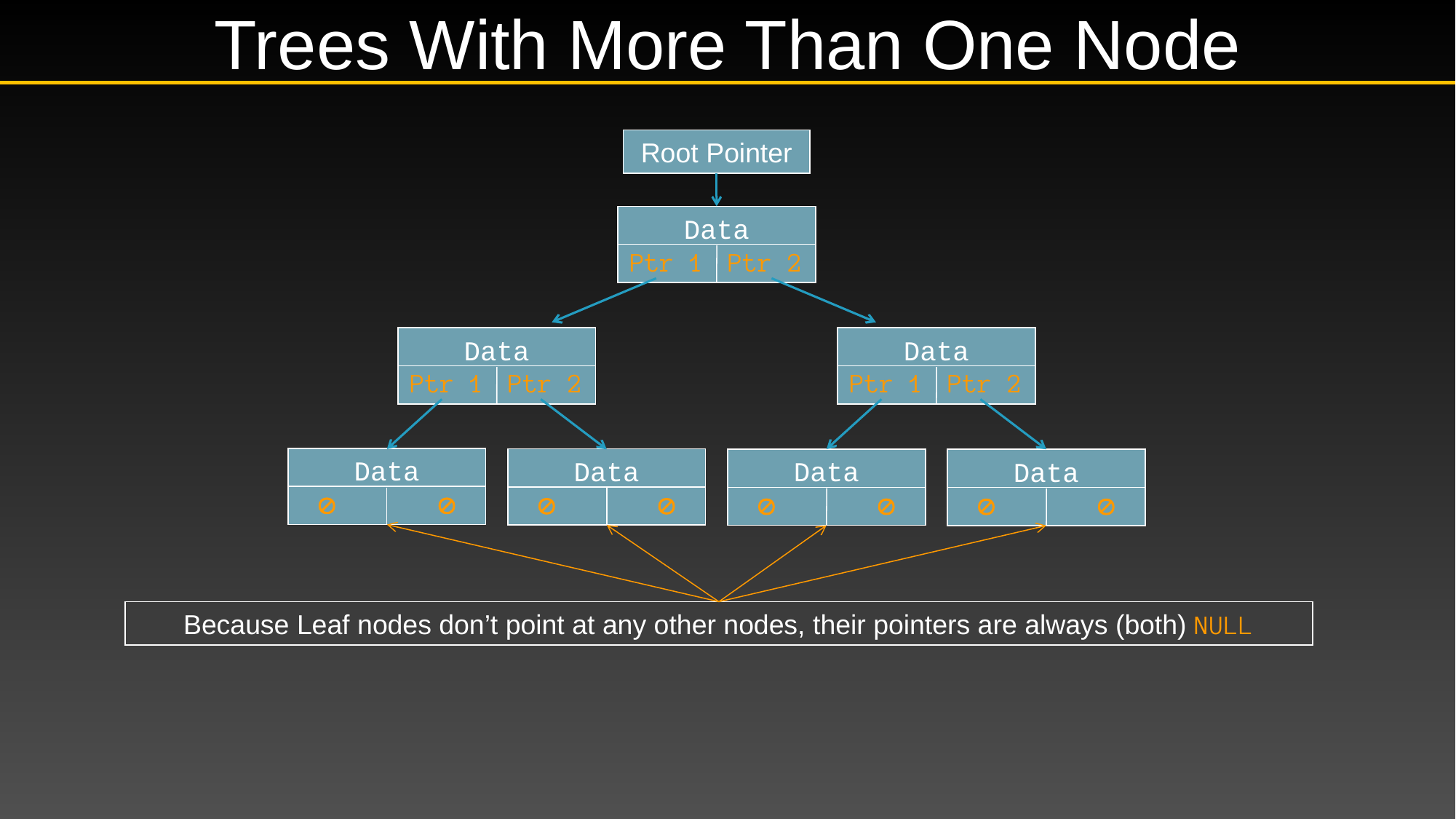

# Trees With More Than One Node
Root Pointer
Data
Ptr 1  Ptr 2
Data
Ptr 1  Ptr 2
Data
Ptr 1  Ptr 2
Data
∅      ∅
Data
∅      ∅
Data
∅      ∅
Data
∅      ∅
Because Leaf nodes don’t point at any other nodes, their pointers are always (both) NULL